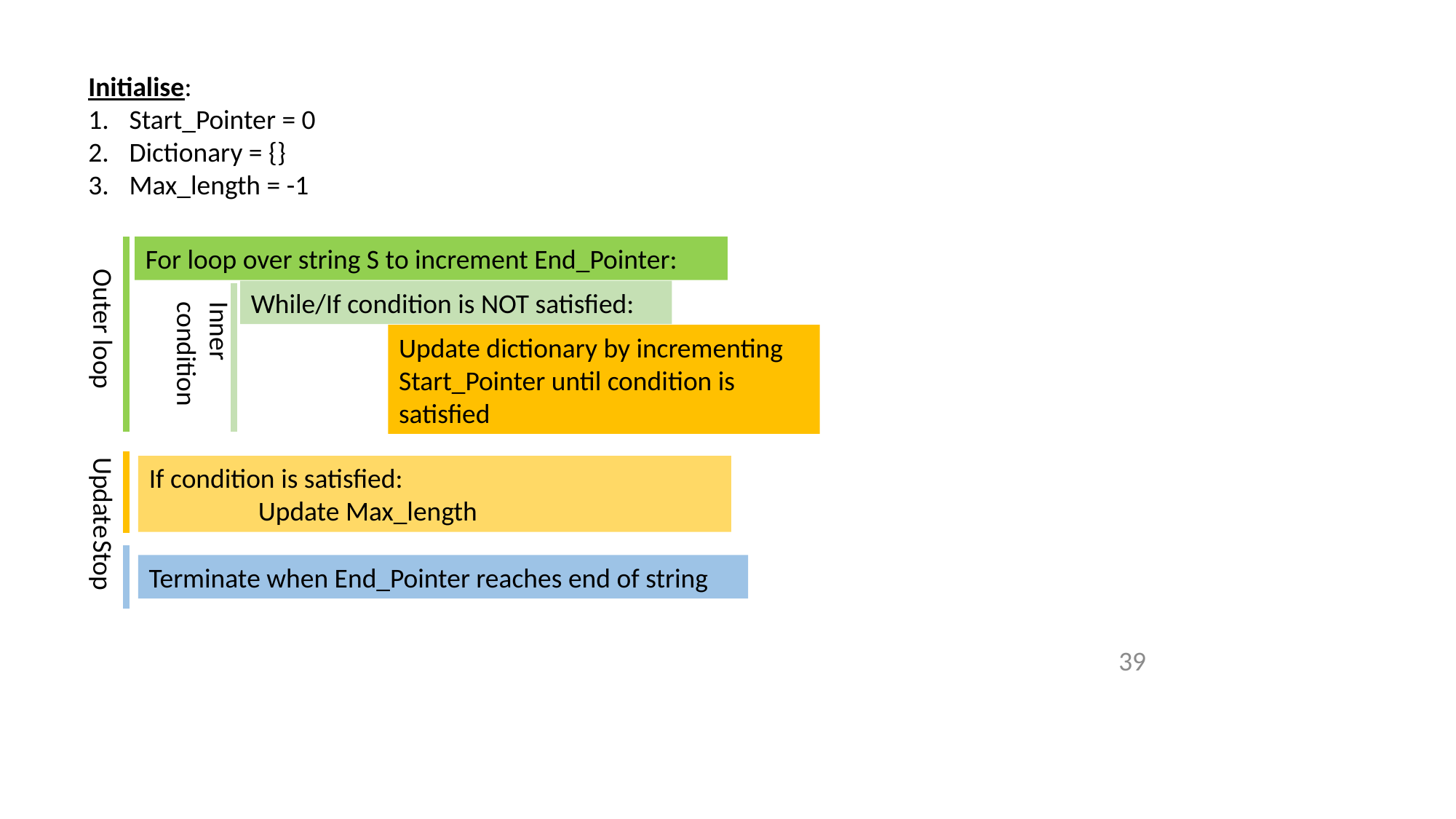

Initialise:
Start_Pointer = 0
Dictionary = {}
Max_length = -1
For loop over string S to increment End_Pointer:
Outer loop
While/If condition is NOT satisfied:
Inner condition
Update dictionary by incrementing
Start_Pointer until condition is satisfied
Update
If condition is satisfied:
	Update Max_length
Stop
Terminate when End_Pointer reaches end of string
39